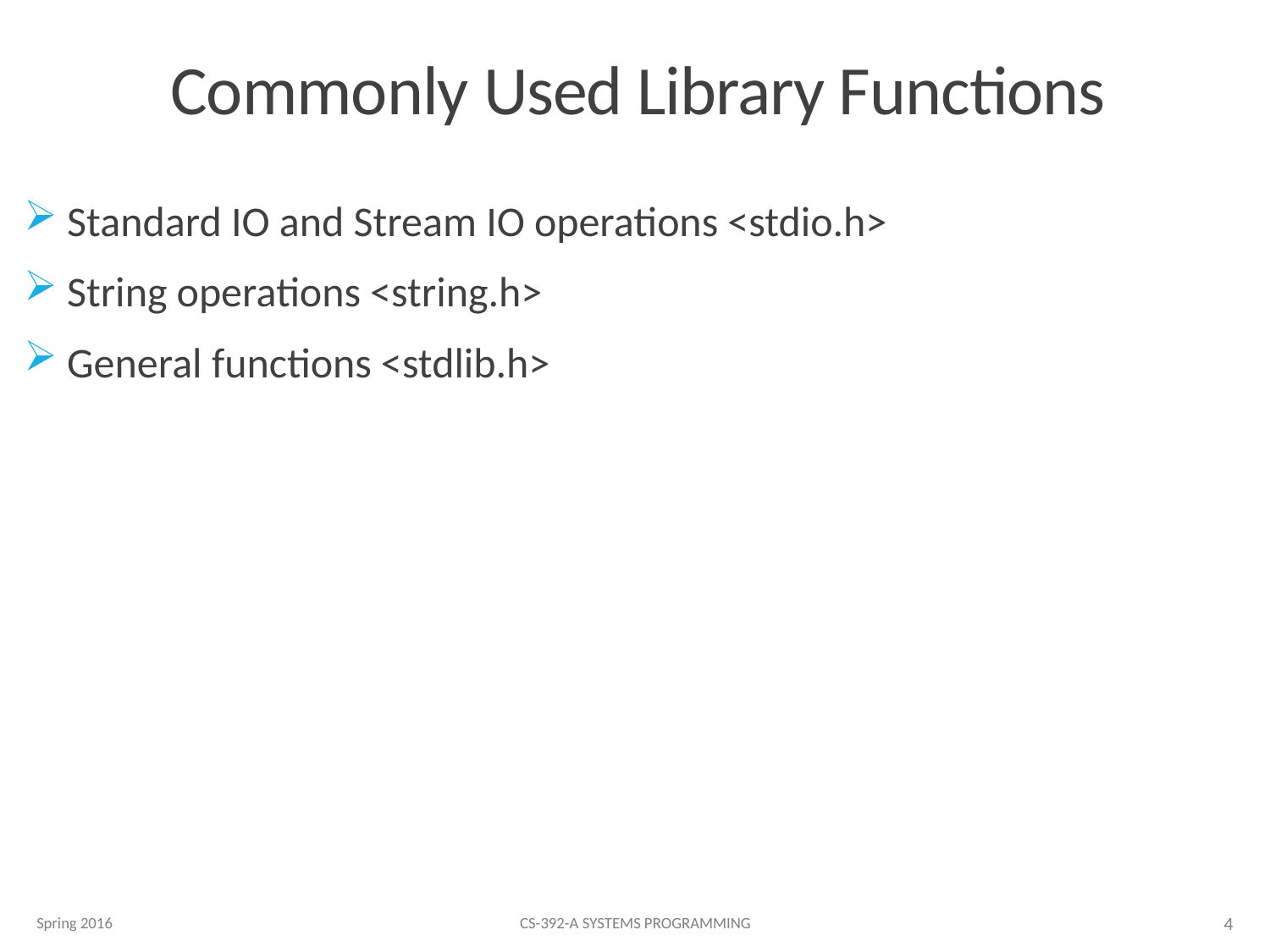

# Commonly Used Library Functions
 Standard IO and Stream IO operations <stdio.h>
 String operations <string.h>
 General functions <stdlib.h>
Spring 2016
CS-392-A Systems Programming
4